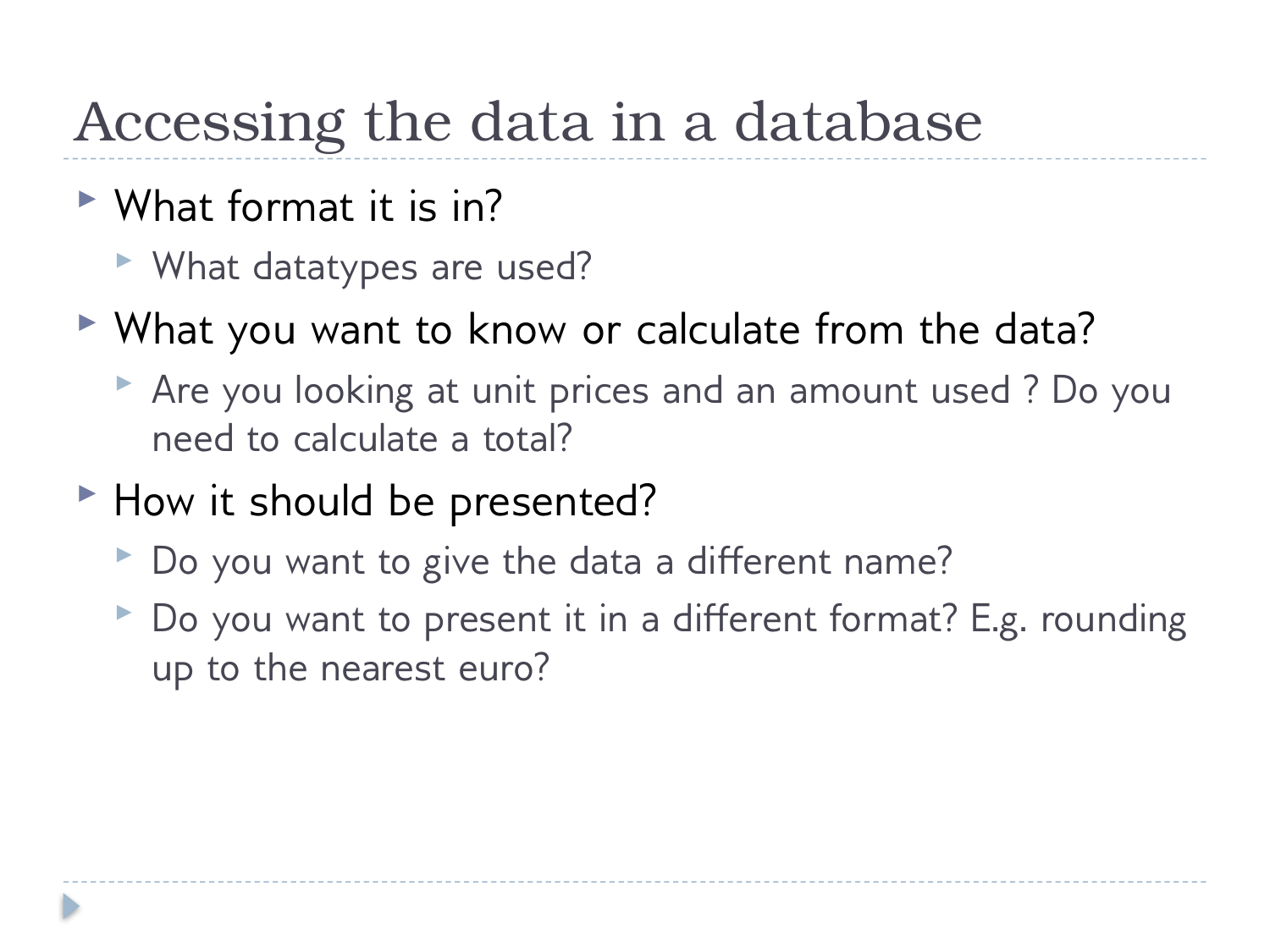

# Accessing the data in a database
What format it is in?
What datatypes are used?
What you want to know or calculate from the data?
Are you looking at unit prices and an amount used ? Do you need to calculate a total?
How it should be presented?
Do you want to give the data a different name?
Do you want to present it in a different format? E.g. rounding up to the nearest euro?